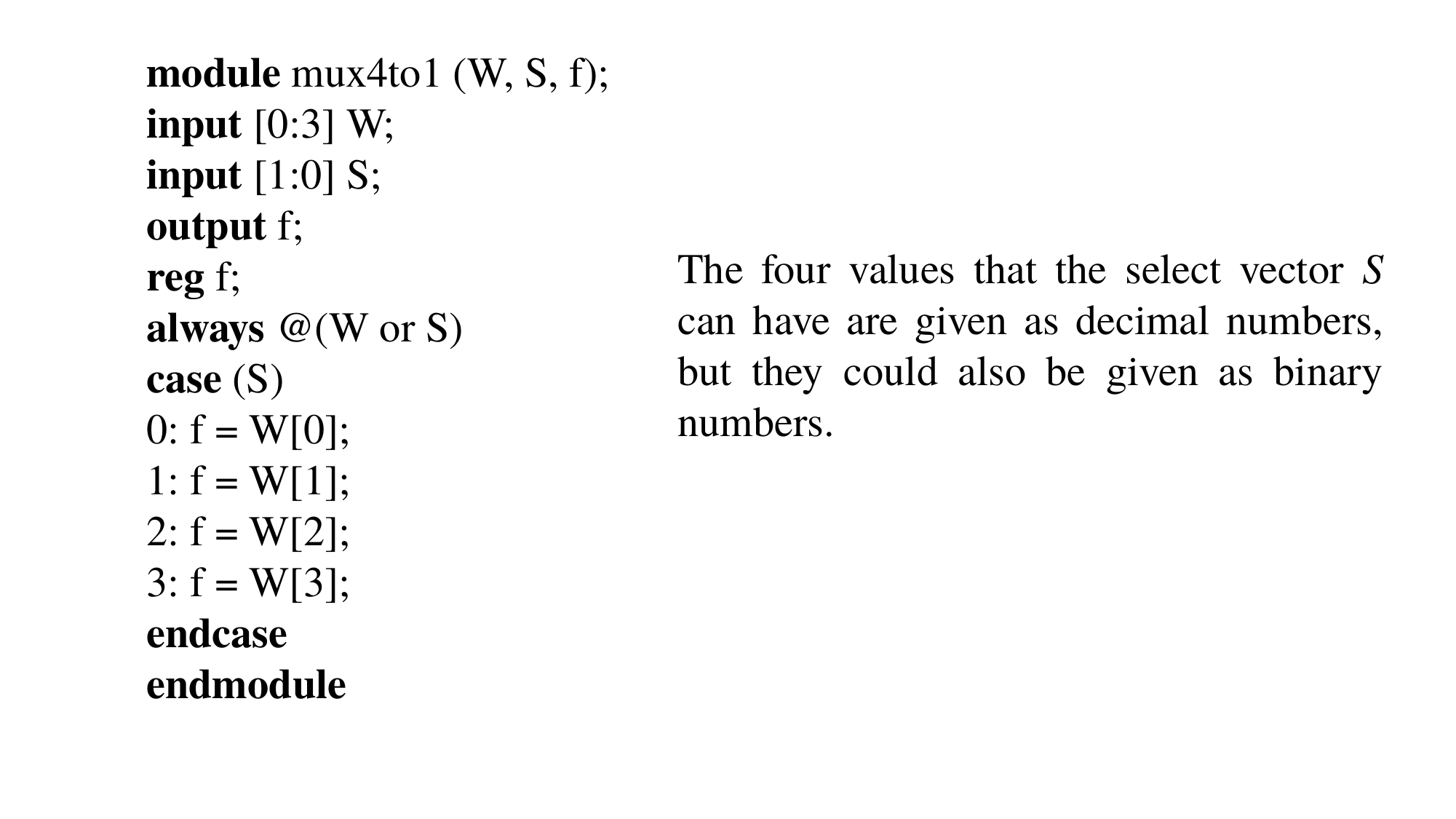

module mux4to1 (W, S, f);
input [0:3] W;
input [1:0] S;
output f;
reg f;
always @(W or S)
case (S)
0: f = W[0];
1: f = W[1];
2: f = W[2];
3: f = W[3];
endcase
endmodule
The four values that the select vector S can have are given as decimal numbers, but they could also be given as binary numbers.